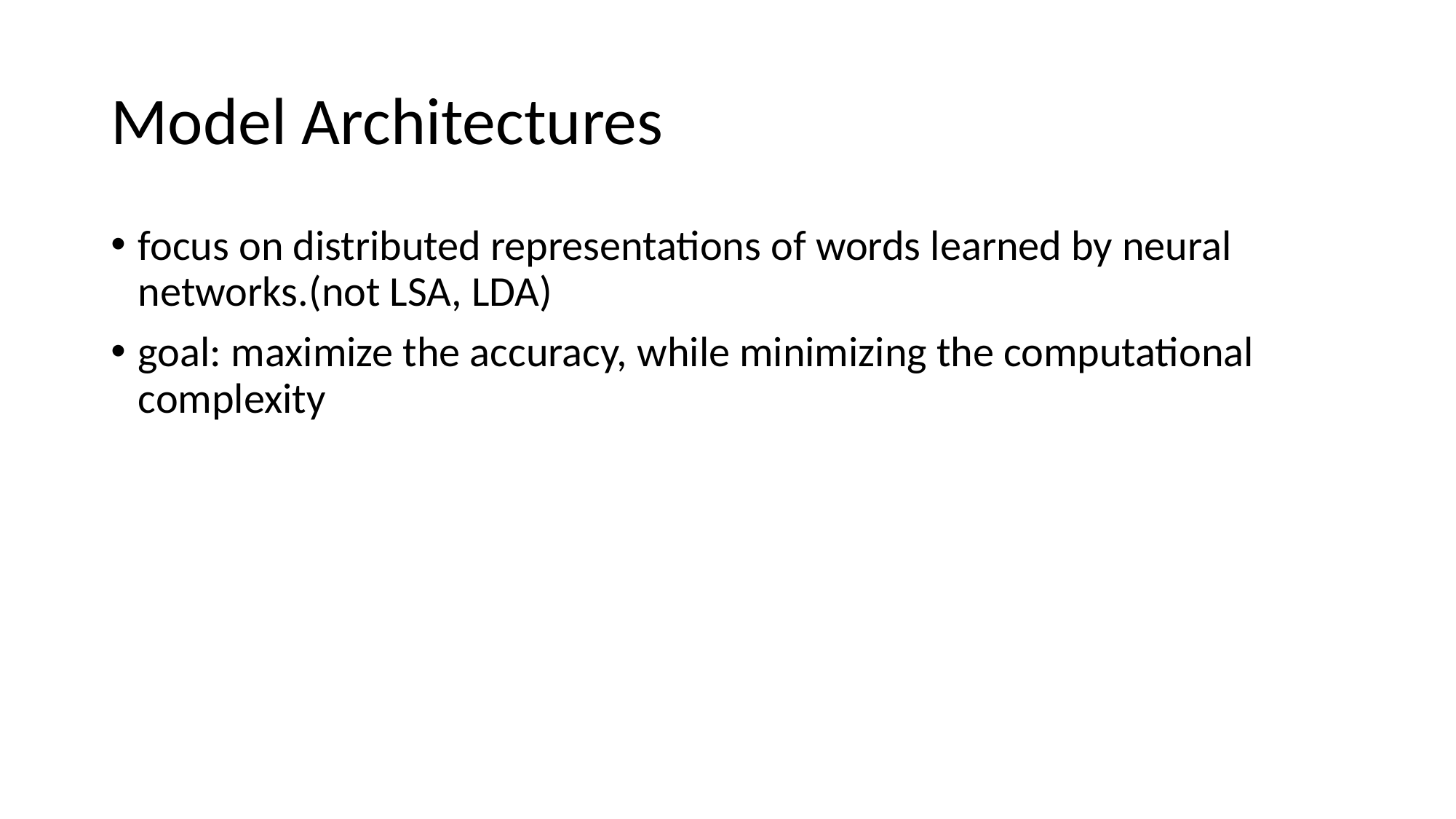

# Model Architectures
focus on distributed representations of words learned by neural networks.(not LSA, LDA)
goal: maximize the accuracy, while minimizing the computational complexity